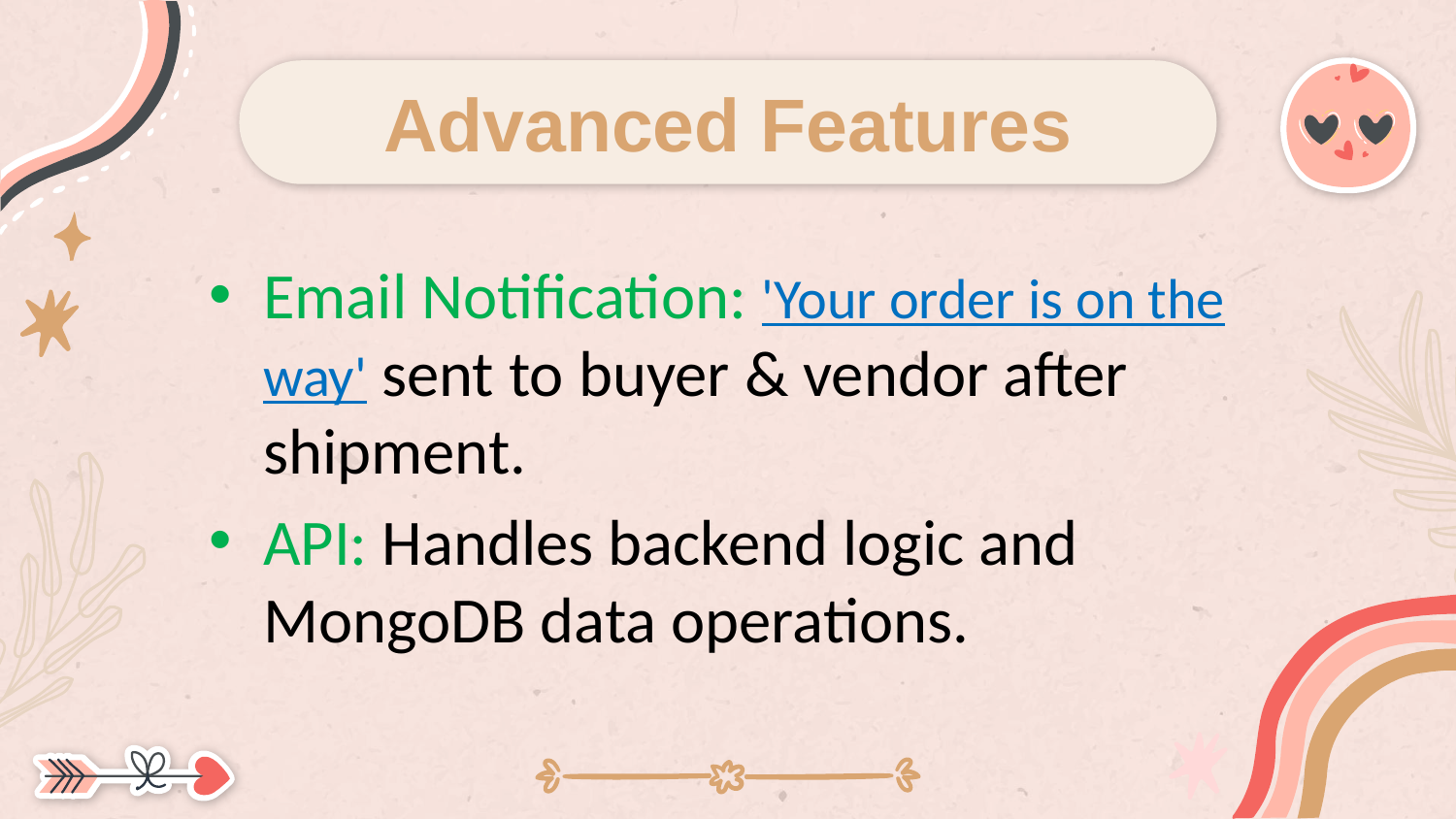

# Advanced Features
Email Notification: 'Your order is on the way' sent to buyer & vendor after shipment.
API: Handles backend logic and MongoDB data operations.